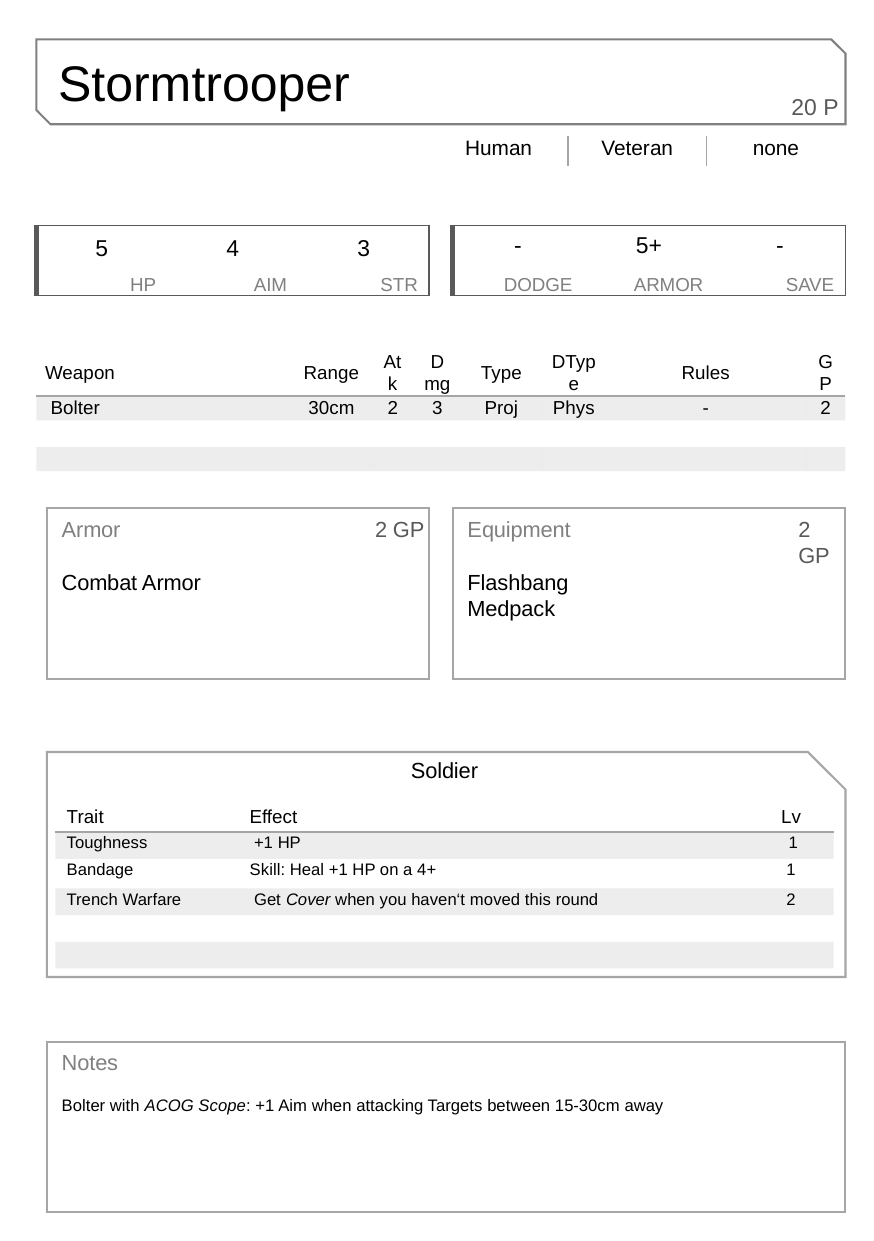

Stormtrooper
20 P
| Human | Veteran | none |
| --- | --- | --- |
| - | 5+ | - |
| --- | --- | --- |
| DODGE | ARMOR | SAVE |
| 5 | 4 | 3 |
| --- | --- | --- |
| HP | AIM | STR |
| Weapon | Range | Atk | Dmg | Type | DType | Rules | GP |
| --- | --- | --- | --- | --- | --- | --- | --- |
| Bolter | 30cm | 2 | 3 | Proj | Phys | - | 2 |
|  |  |  |  |  |  |  |  |
|  |  |  |  |  |  |  |  |
Armor

Combat Armor
2 GP
Equipment

Flashbang
Medpack
2 GP
Soldier

| Trait | Effect | Lv |
| --- | --- | --- |
| Toughness | +1 HP | 1 |
| Bandage | Skill: Heal +1 HP on a 4+ | 1 |
| Trench Warfare | Get Cover when you haven‘t moved this round | 2 |
|  |  |  |
|  |  |  |
Notes

Bolter with ACOG Scope: +1 Aim when attacking Targets between 15-30cm away